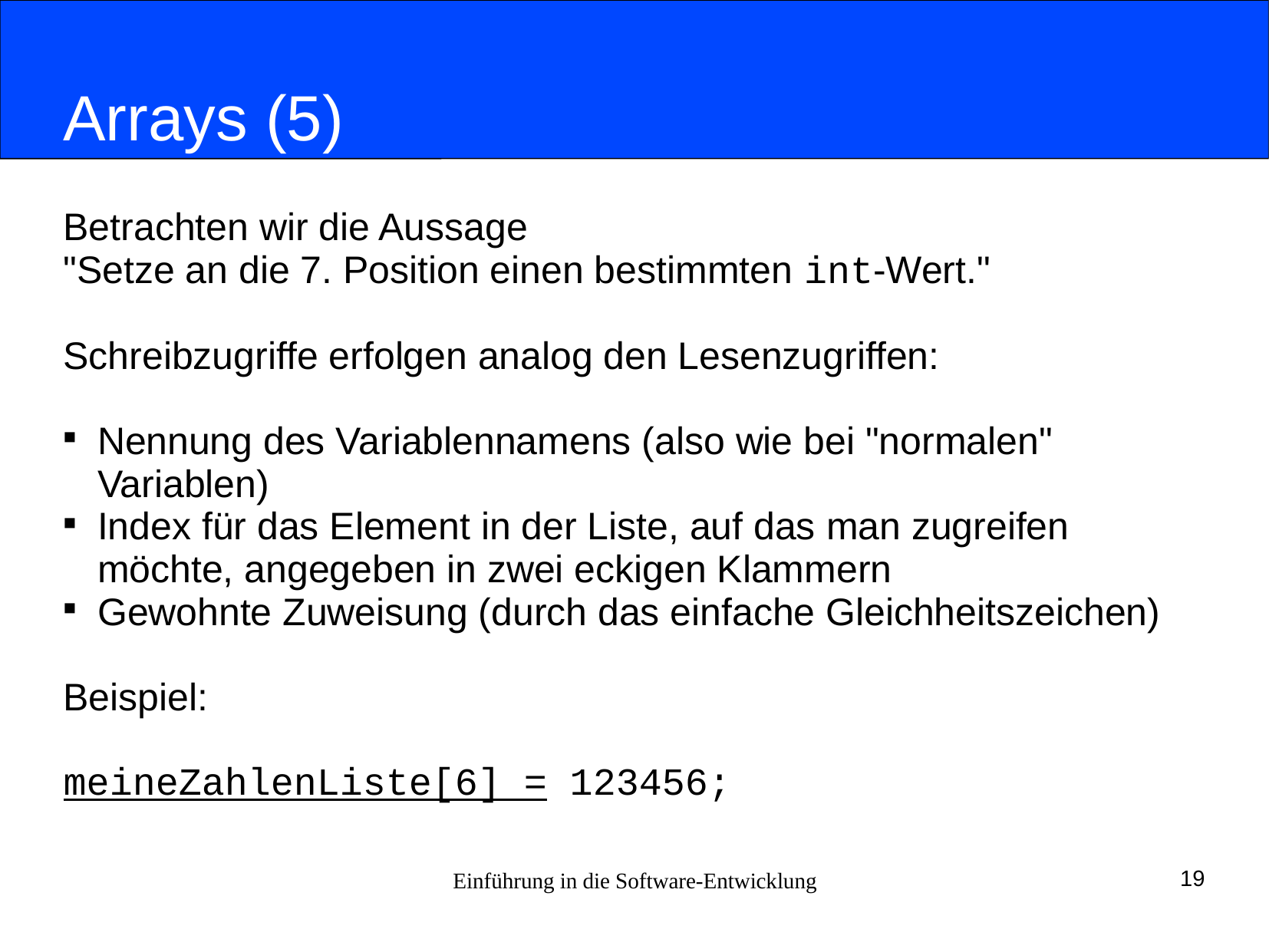

# Arrays (5)
Betrachten wir die Aussage
"Setze an die 7. Position einen bestimmten int-Wert."

Schreibzugriffe erfolgen analog den Lesenzugriffen:

Nennung des Variablennamens (also wie bei "normalen" Variablen)
Index für das Element in der Liste, auf das man zugreifen möchte, angegeben in zwei eckigen Klammern
Gewohnte Zuweisung (durch das einfache Gleichheitszeichen)
Beispiel:

meineZahlenListe[6] = 123456;

Einführung in die Software-Entwicklung
19